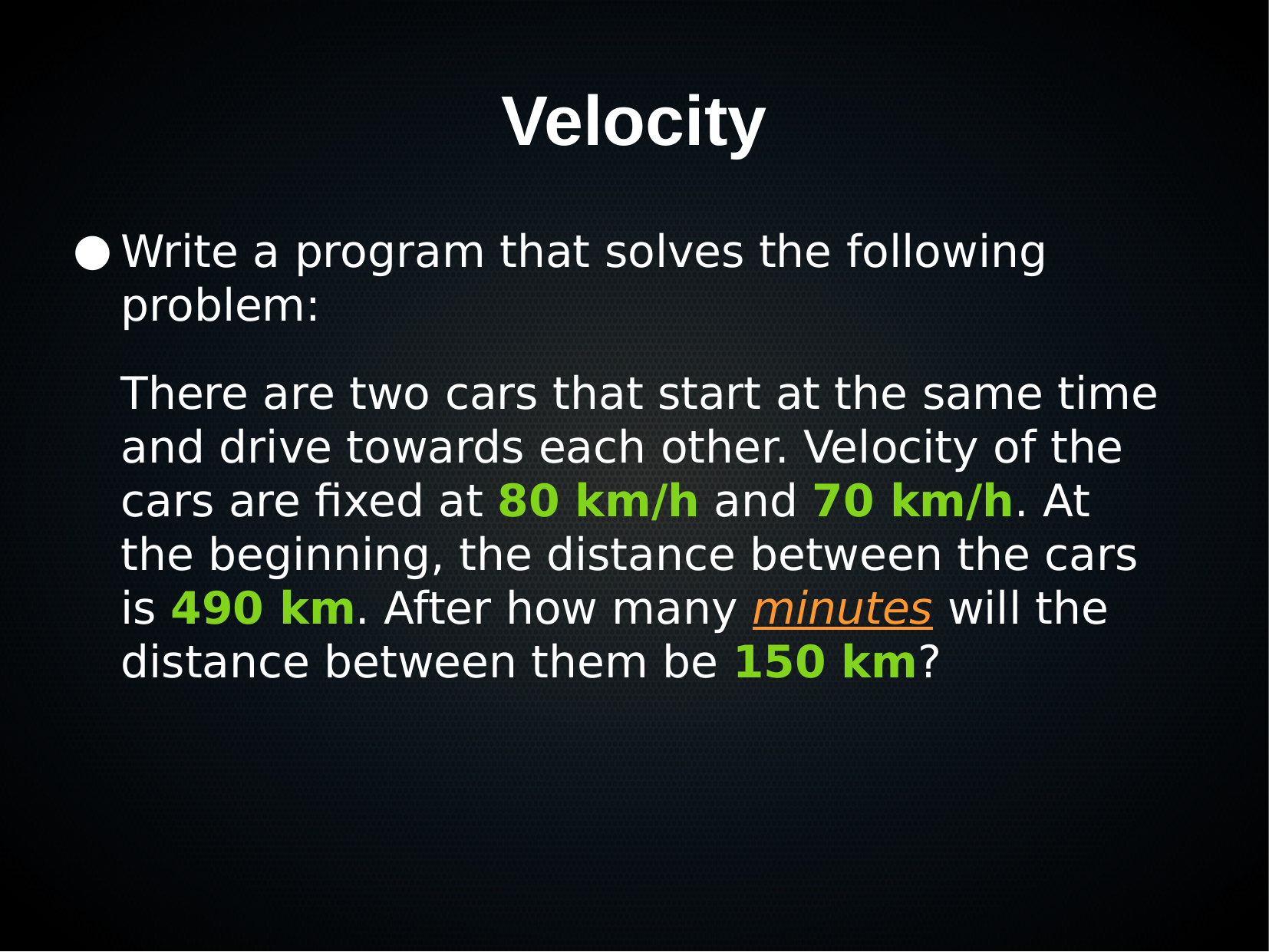

Velocity
Write a program that solves the following problem:
There are two cars that start at the same time and drive towards each other. Velocity of the cars are fixed at 80 km/h and 70 km/h. At the beginning, the distance between the cars is 490 km. After how many minutes will the distance between them be 150 km?